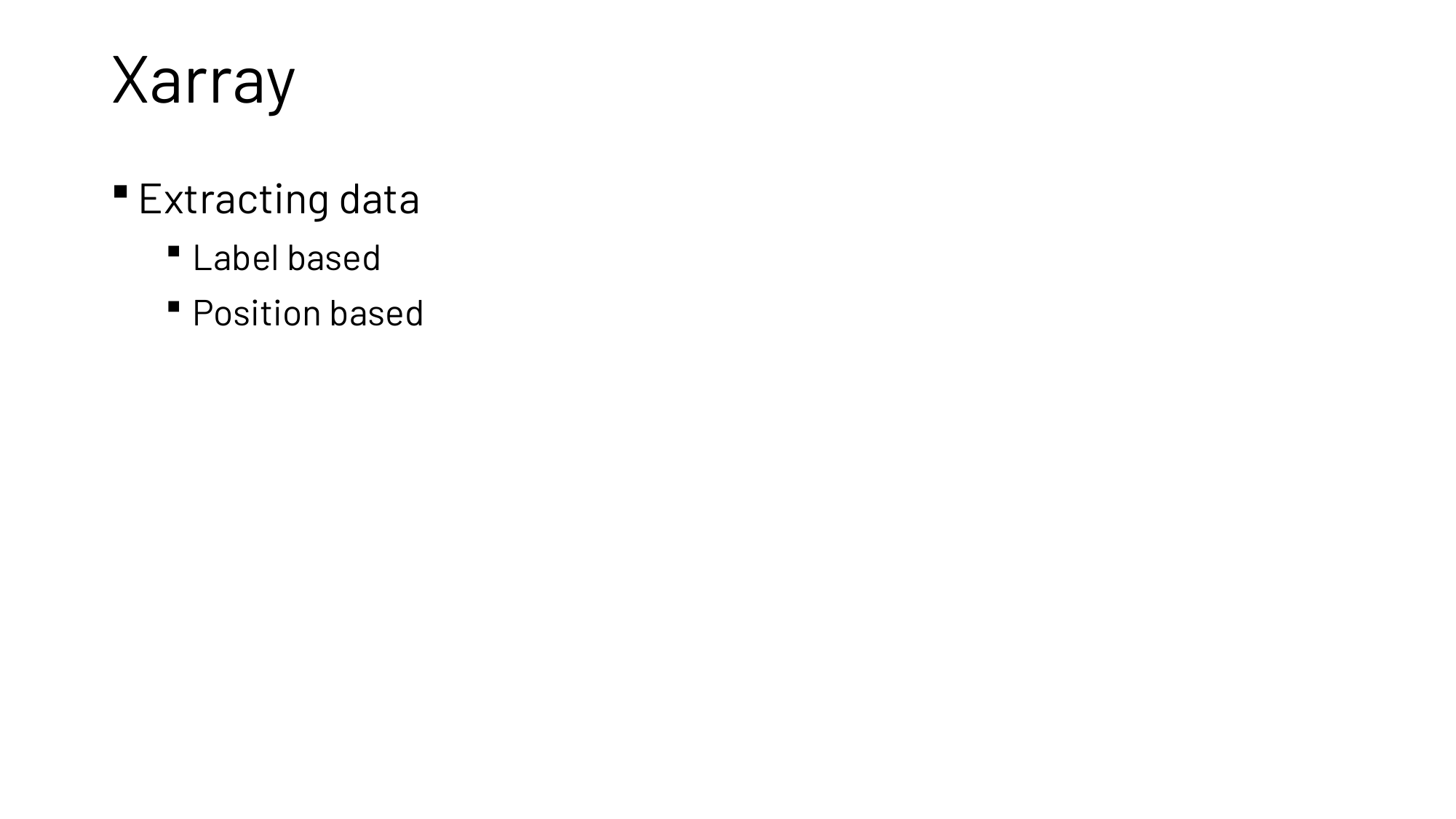

# Xarray
Extracting data
Label based
Position based